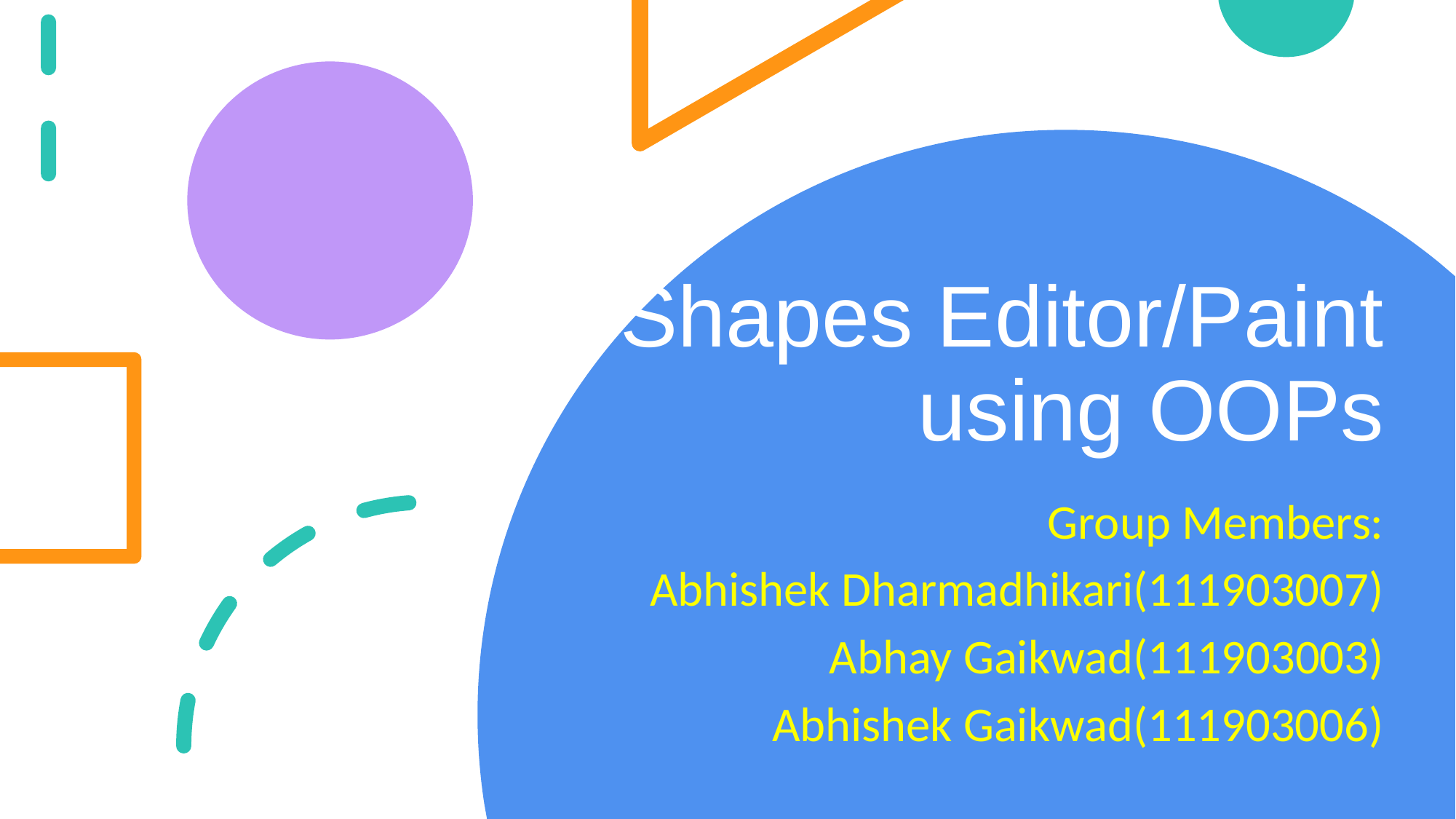

Shapes Editor/Paint using OOPs
Group Members:
Abhishek Dharmadhikari(111903007)
Abhay Gaikwad(111903003)
Abhishek Gaikwad(111903006)